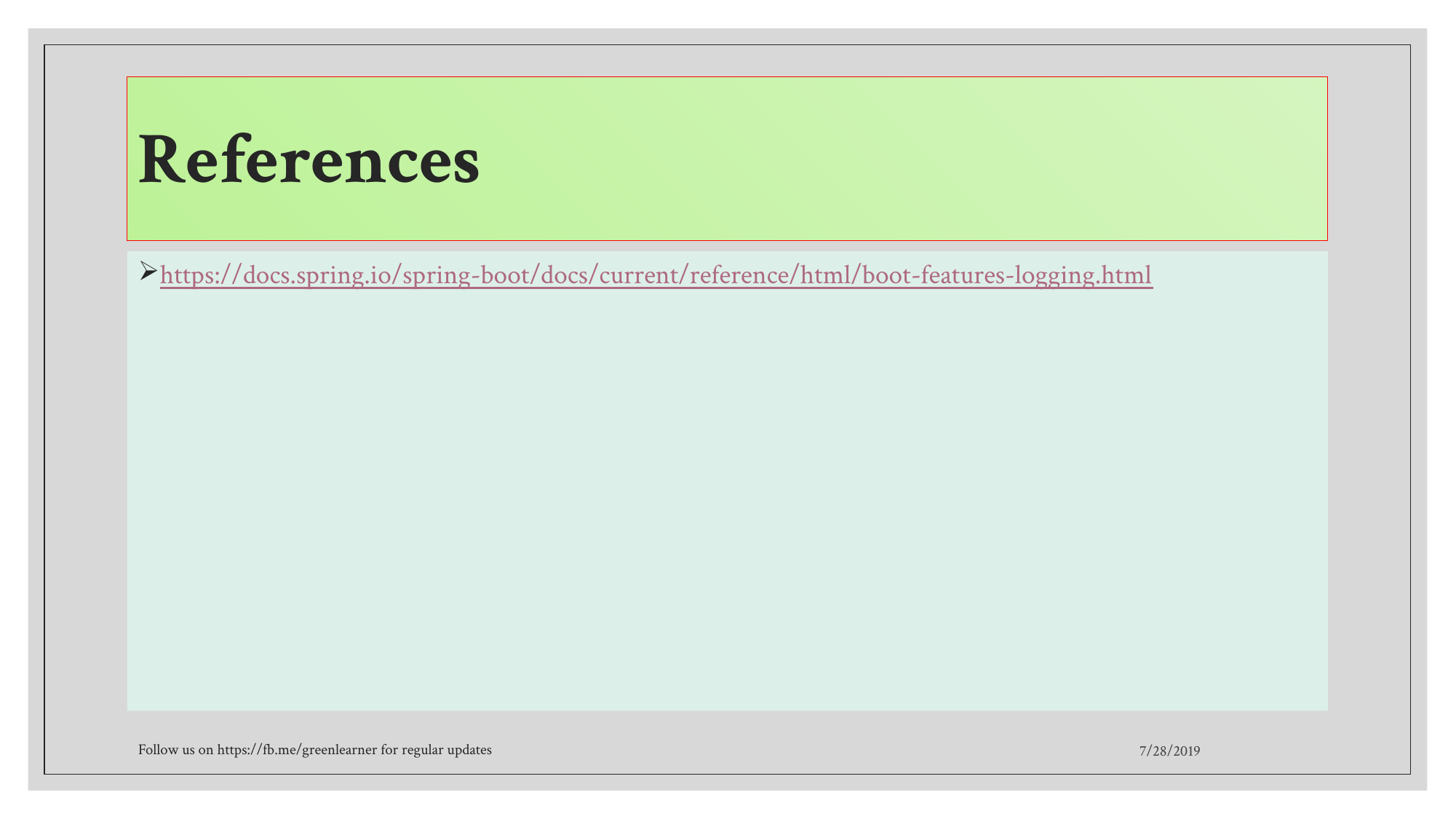

# References
https://docs.spring.io/spring-boot/docs/current/reference/html/boot-features-logging.html
Follow us on https://fb.me/greenlearner for regular updates
7/28/2019